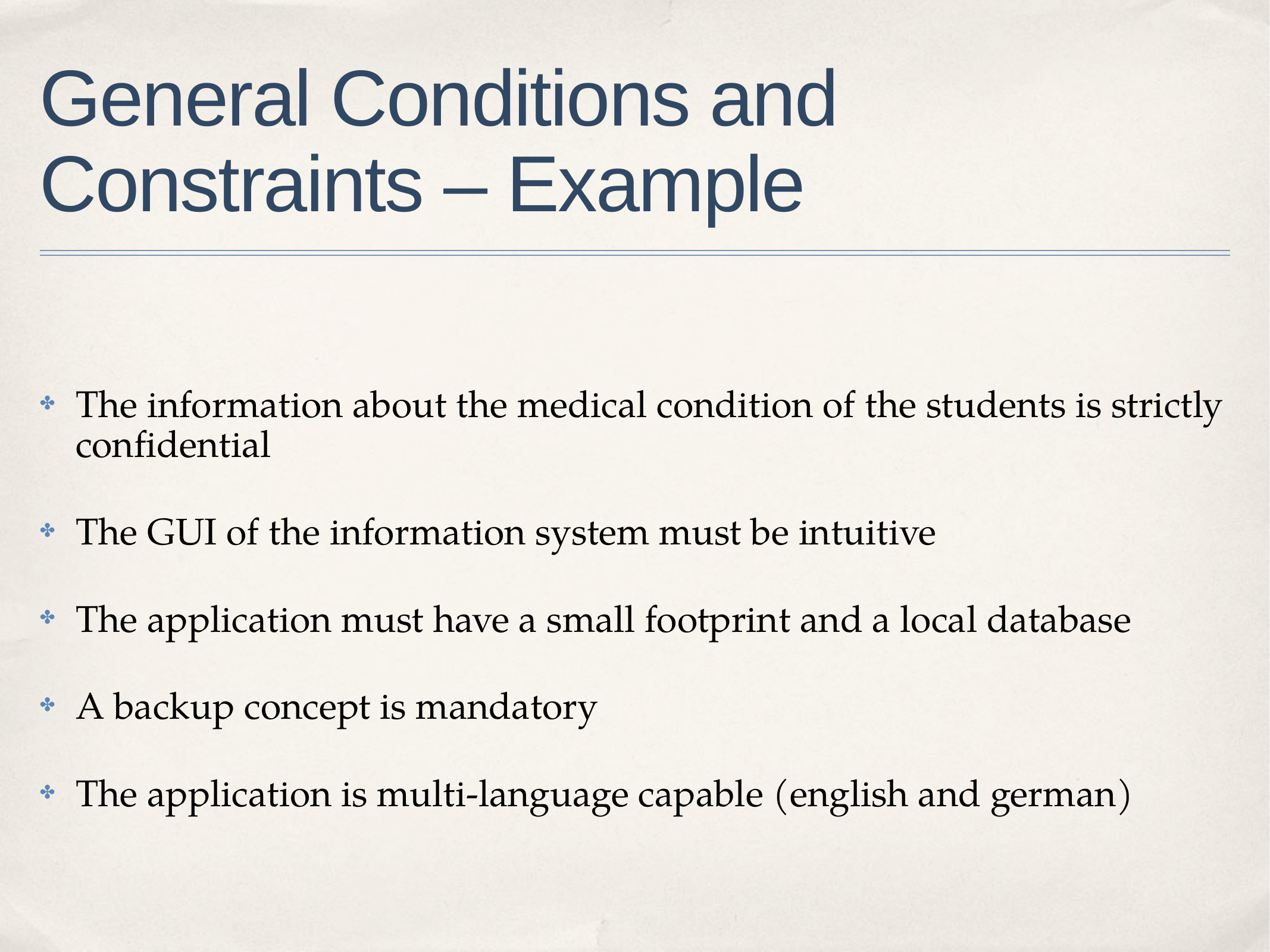

# General Conditions and Constraints – Example
The information about the medical condition of the students is strictly confidential
The GUI of the information system must be intuitive
The application must have a small footprint and a local database
A backup concept is mandatory
The application is multi-language capable (english and german)